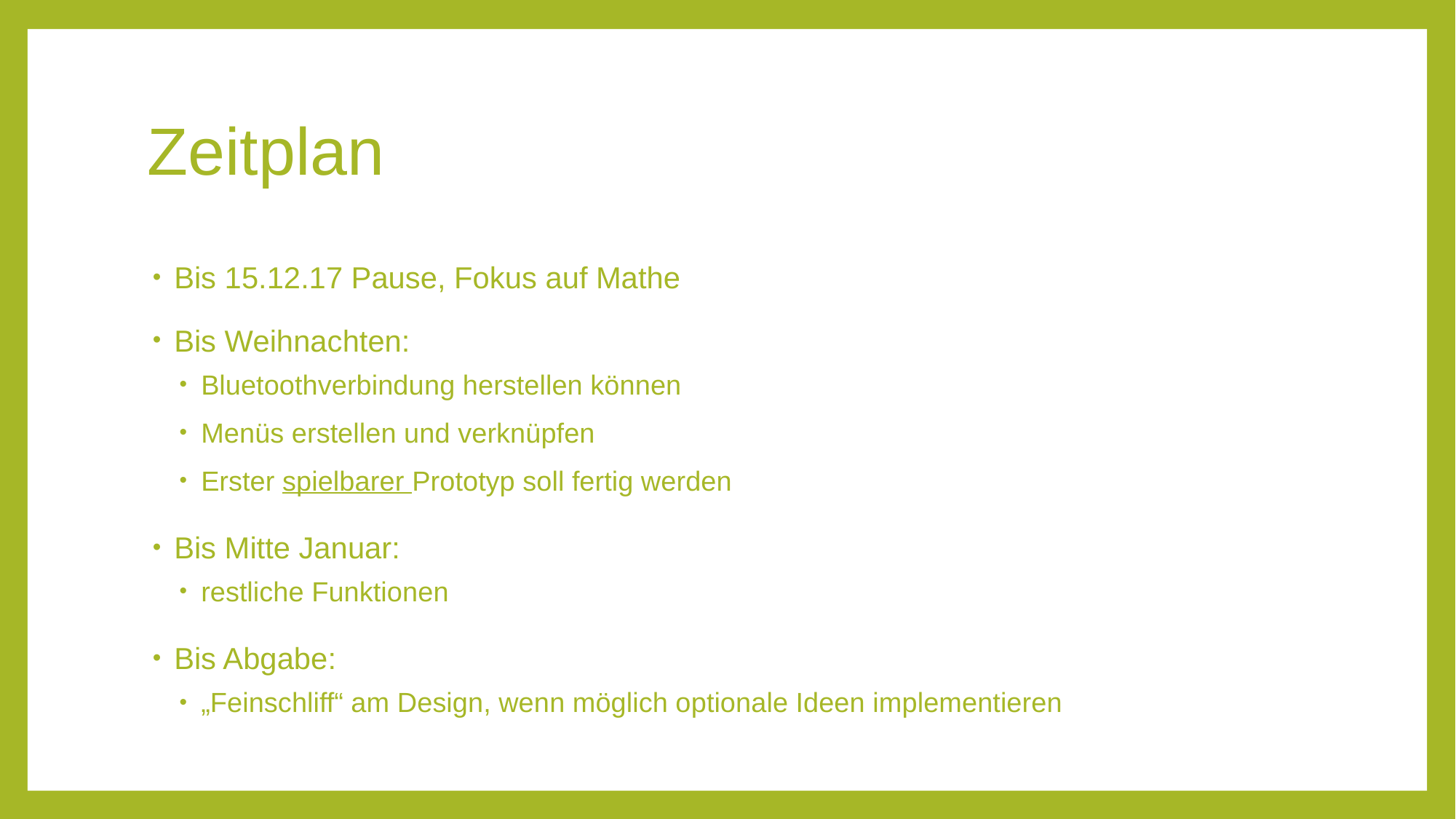

# Zeitplan
Bis 15.12.17 Pause, Fokus auf Mathe
Bis Weihnachten:
Bluetoothverbindung herstellen können
Menüs erstellen und verknüpfen
Erster spielbarer Prototyp soll fertig werden
Bis Mitte Januar:
restliche Funktionen
Bis Abgabe:
„Feinschliff“ am Design, wenn möglich optionale Ideen implementieren